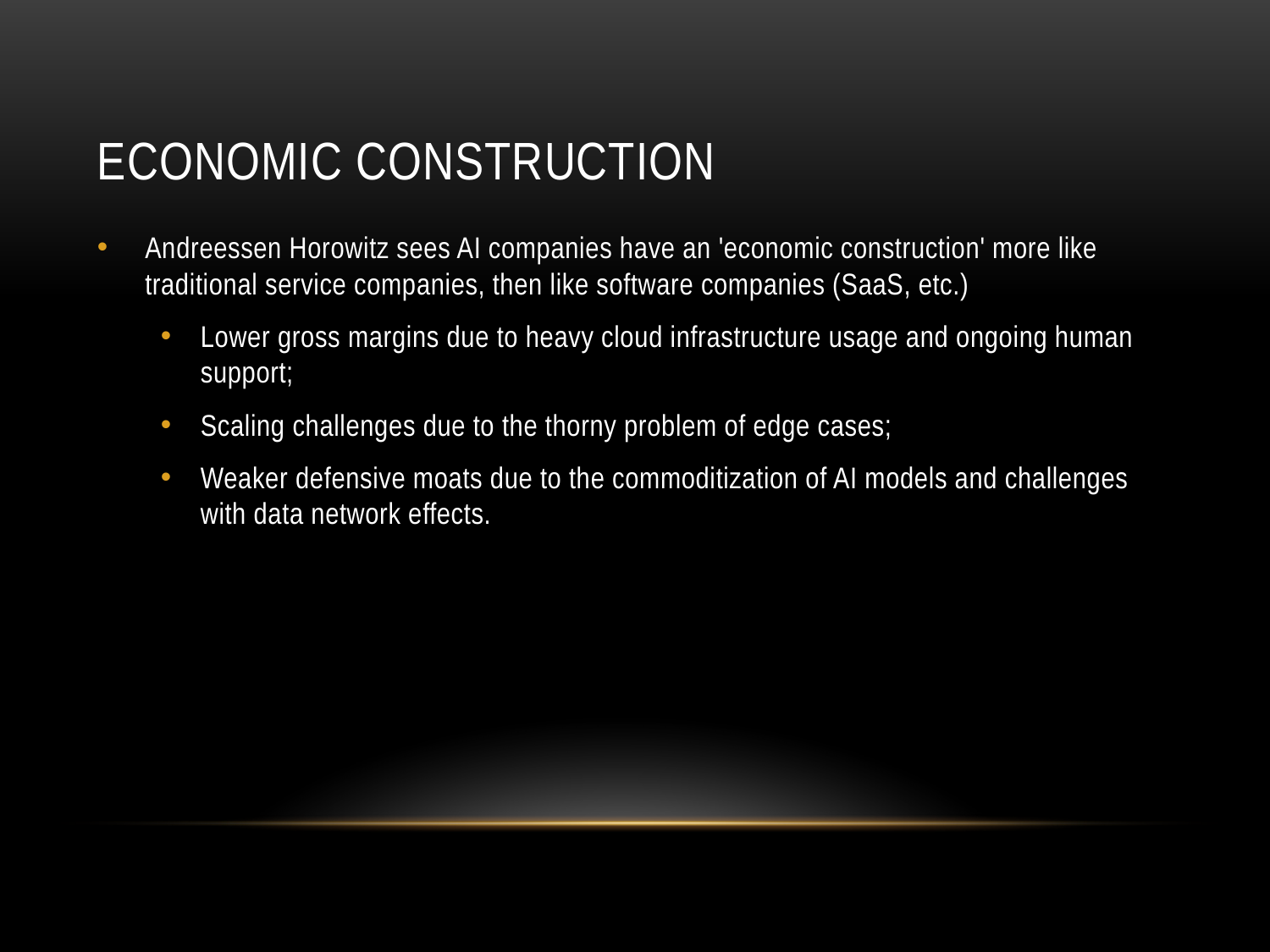

# Economic construction
Andreessen Horowitz sees AI companies have an 'economic construction' more like traditional service companies, then like software companies (SaaS, etc.)
Lower gross margins due to heavy cloud infrastructure usage and ongoing human support;
Scaling challenges due to the thorny problem of edge cases;
Weaker defensive moats due to the commoditization of AI models and challenges with data network effects.